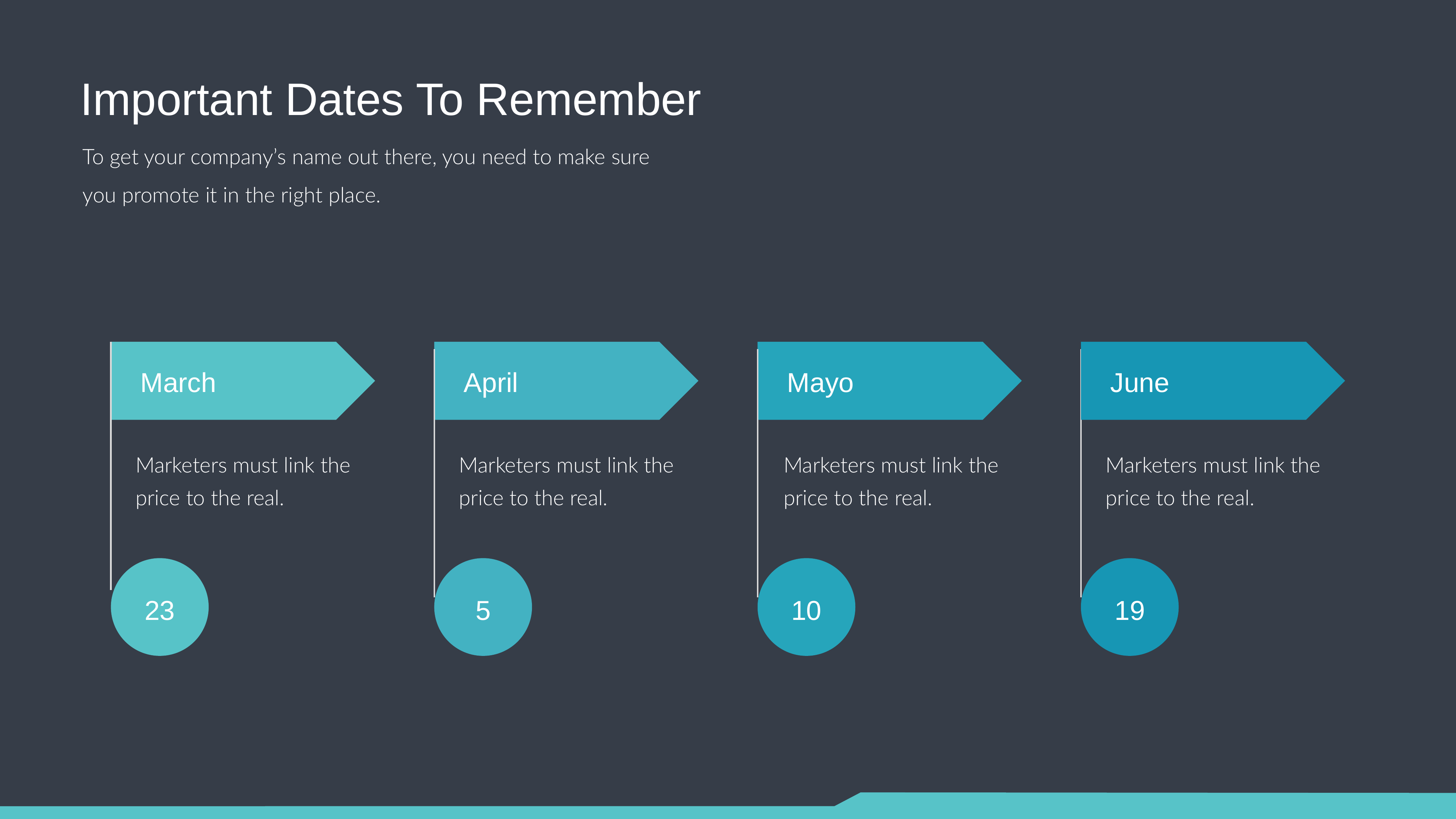

Important Dates To Remember
To get your company’s name out there, you need to make sure you promote it in the right place.

March
April
Mayo
June
Marketers must link the price to the real.
Marketers must link the price to the real.
Marketers must link the price to the real.
Marketers must link the price to the real.

23
5
10
19